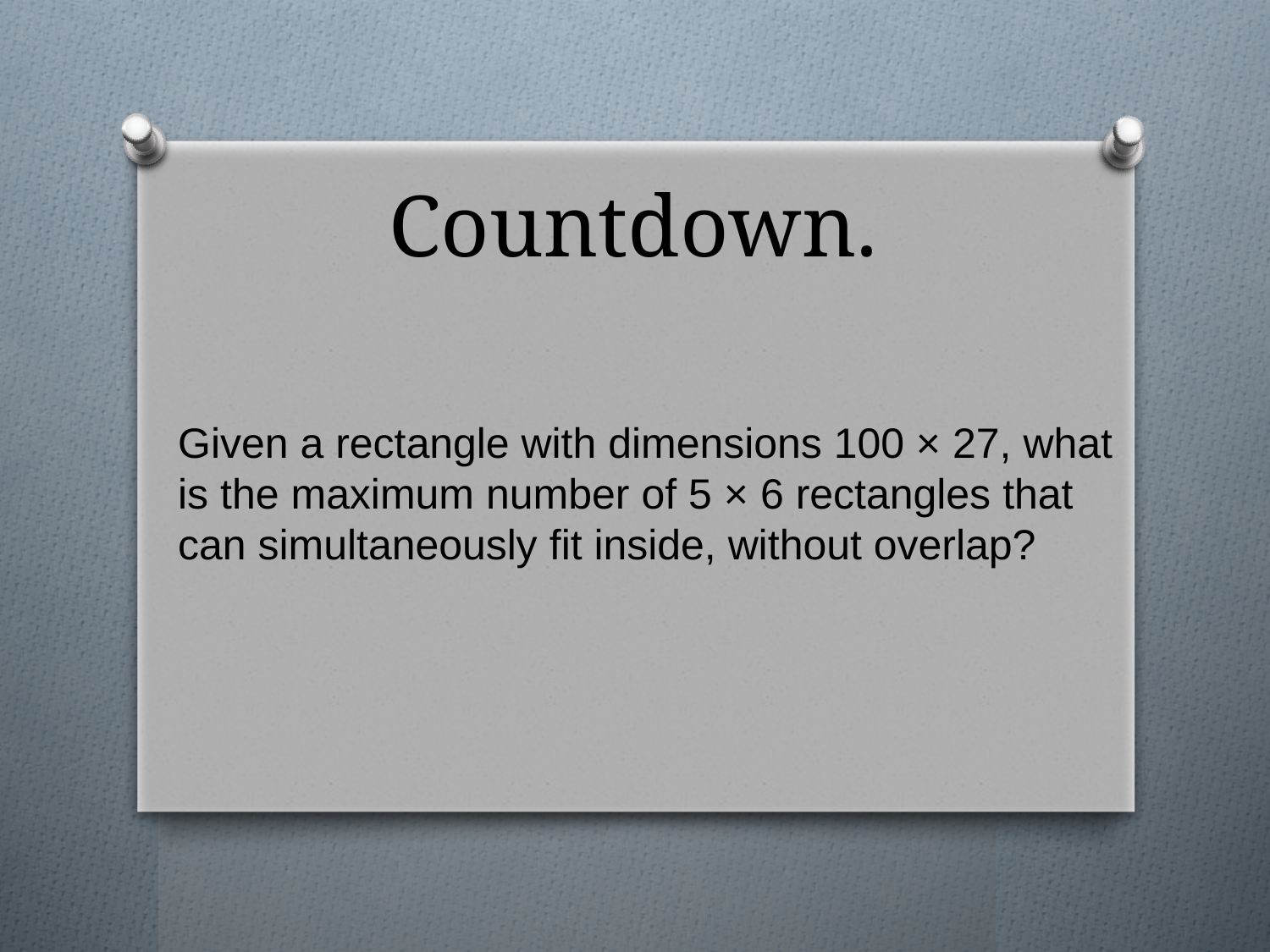

# Countdown.
Given a rectangle with dimensions 100 × 27, what
is the maximum number of 5 × 6 rectangles that
can simultaneously fit inside, without overlap?